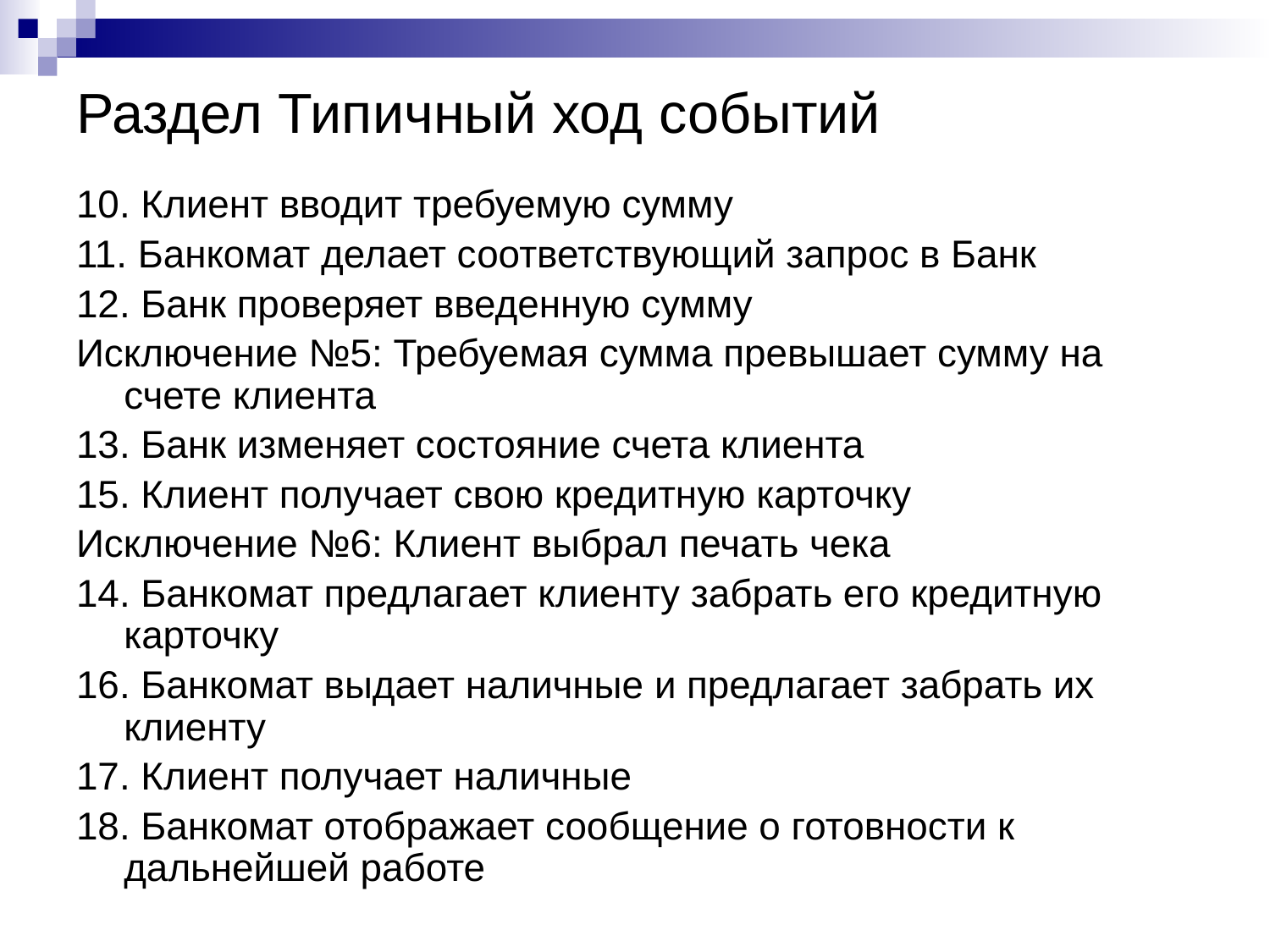

# Раздел Типичный ход событий
10. Клиент вводит требуемую сумму
11. Банкомат делает соответствующий запрос в Банк
12. Банк проверяет введенную сумму
Исключение №5: Требуемая сумма превышает сумму на счете клиента
13. Банк изменяет состояние счета клиента
15. Клиент получает свою кредитную карточку
Исключение №6: Клиент выбрал печать чека
14. Банкомат предлагает клиенту забрать его кредитную карточку
16. Банкомат выдает наличные и предлагает забрать их клиенту
17. Клиент получает наличные
18. Банкомат отображает сообщение о готовности к дальнейшей работе